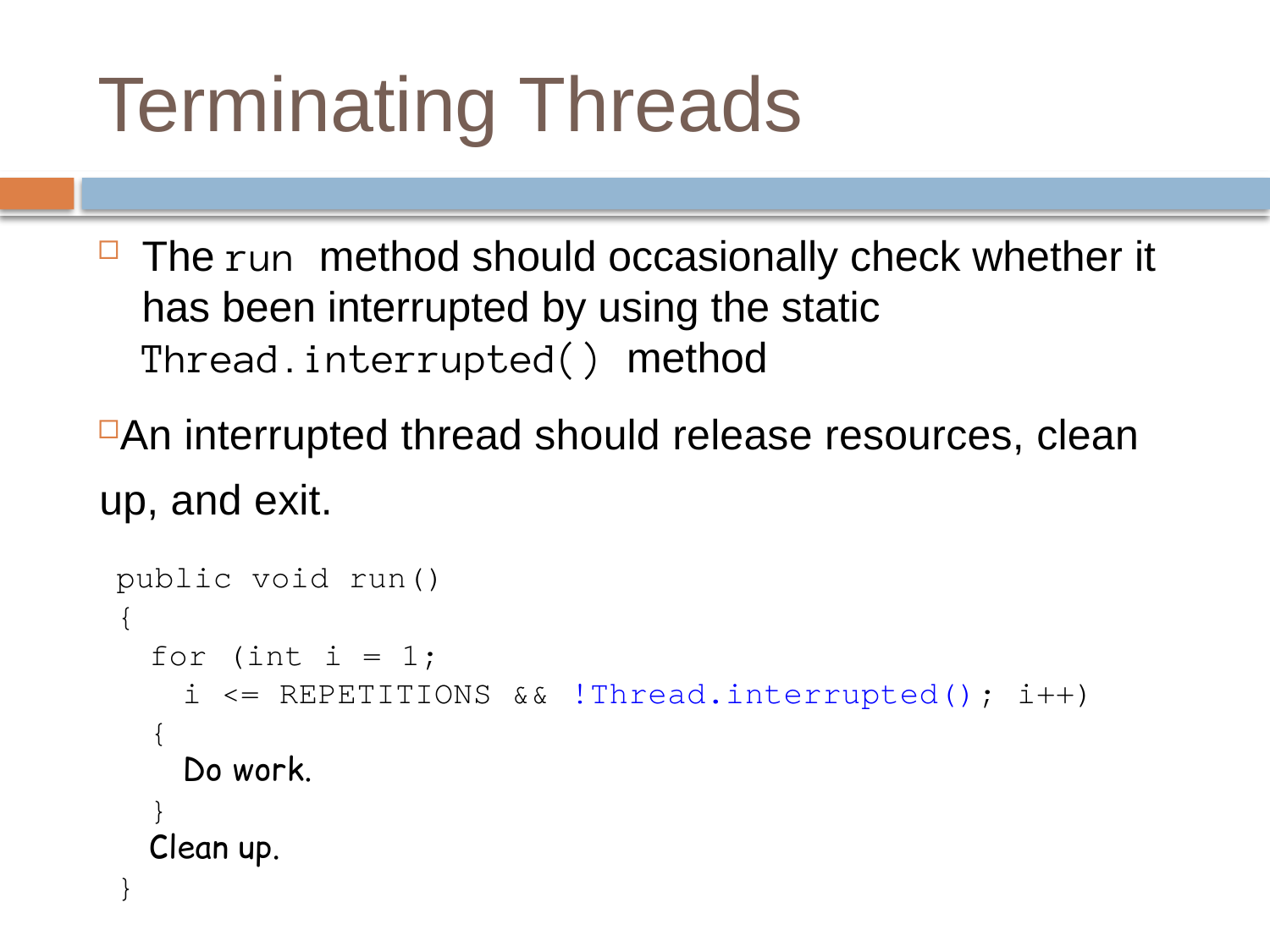

# Terminating Threads
The run method should occasionally check whether it has been interrupted by using the static Thread.interrupted() method
An interrupted thread should release resources, clean up, and exit.

public void run()
{
for (int i = 1;
i <= REPETITIONS && !Thread.interrupted(); i++)
{
Do work.
}
Clean up.
}